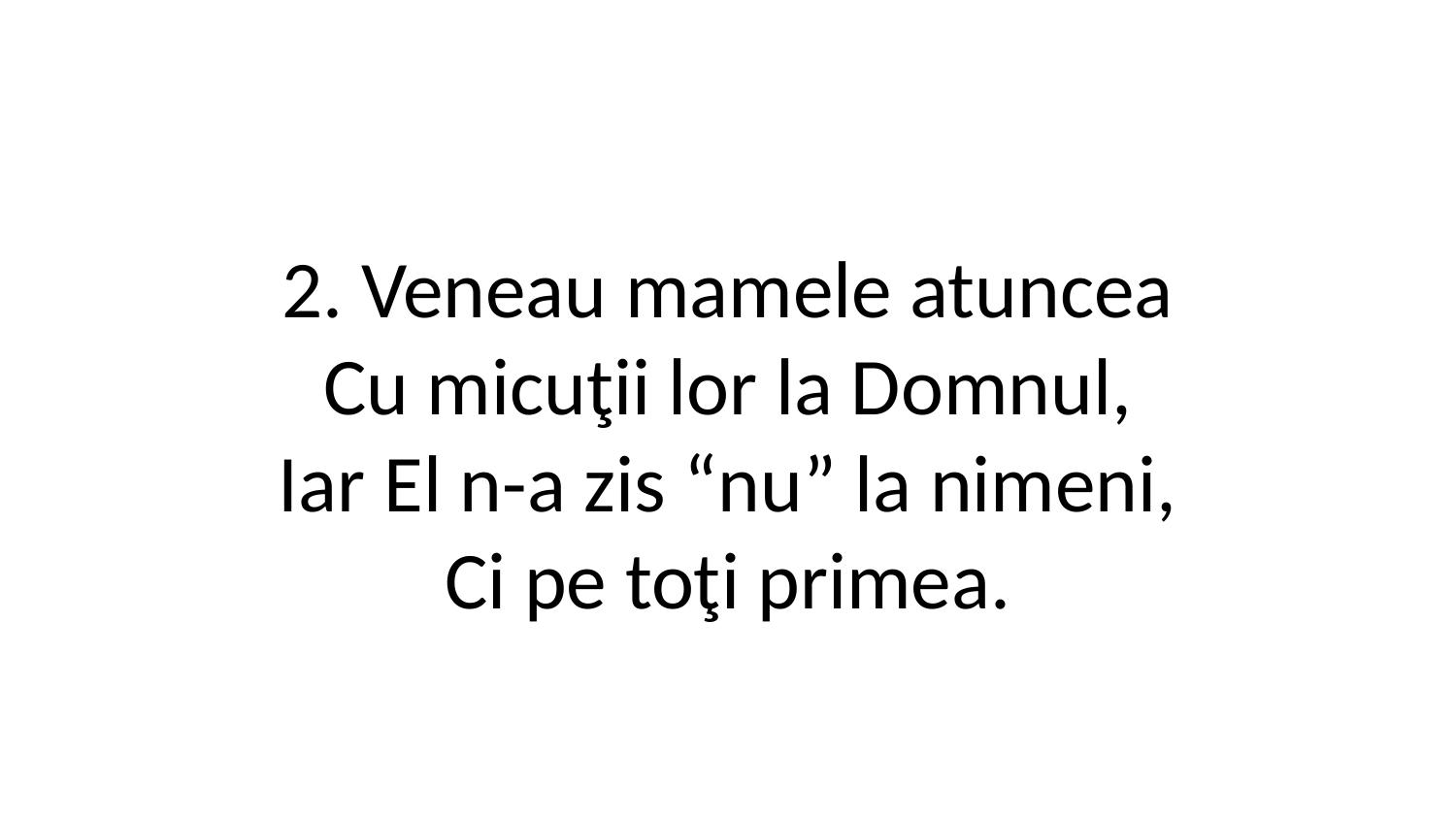

2. Veneau mamele atuncea
Cu micuţii lor la Domnul,
Iar El n-a zis “nu” la nimeni,
Ci pe toţi primea.